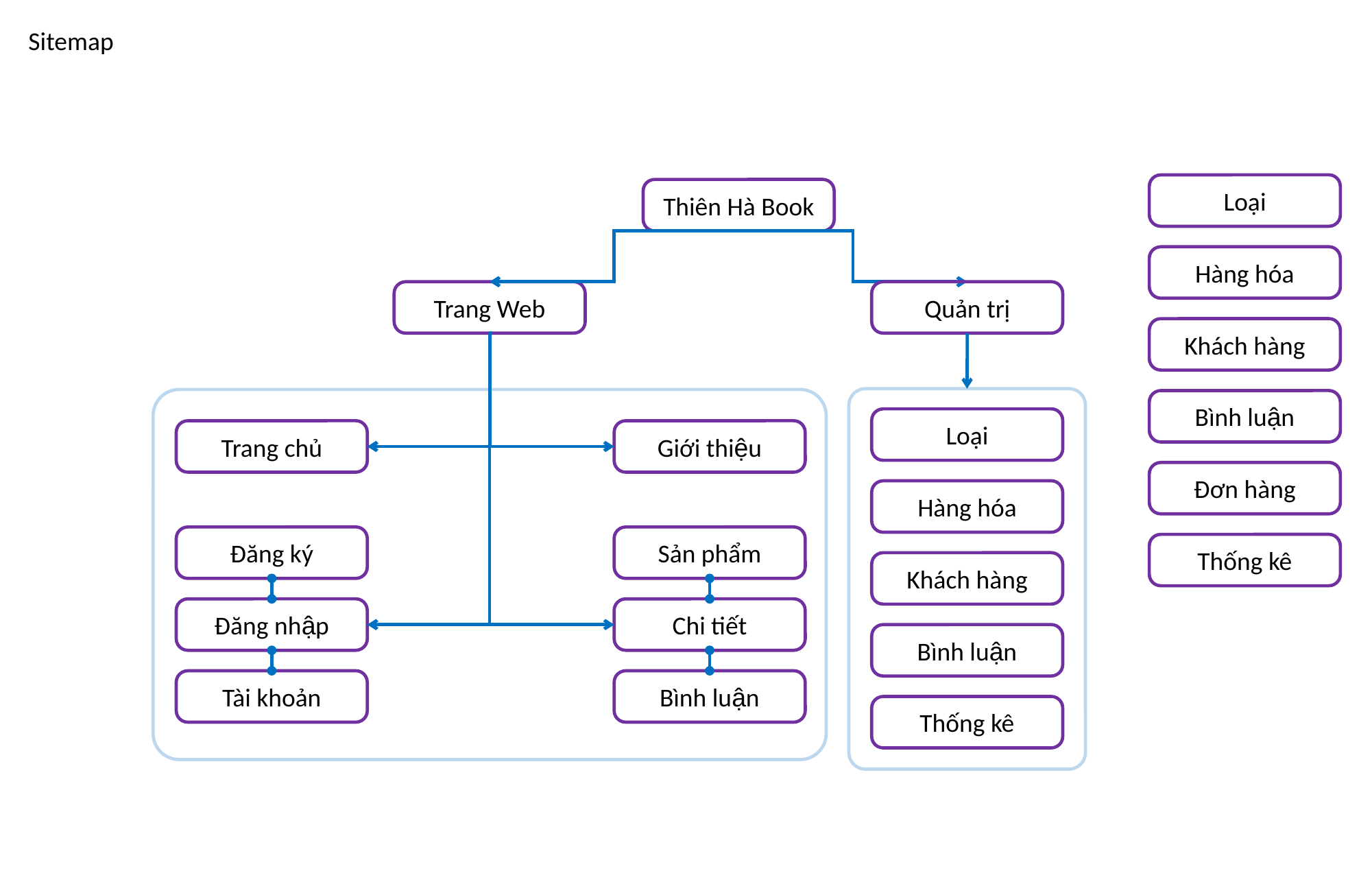

Sitemap
Loại
Hàng hóa
Khách hàng
Bình luận
Đơn hàng
Thống kê
Thiên Hà Book
Trang Web
Quản trị

Loại
Hàng hóa
Khách hàng
Bình luận
Thống kê

Trang chủ
Giới thiệu
Đăng ký
Đăng nhập
Tài khoản
Sản phẩm
Chi tiết
Bình luận